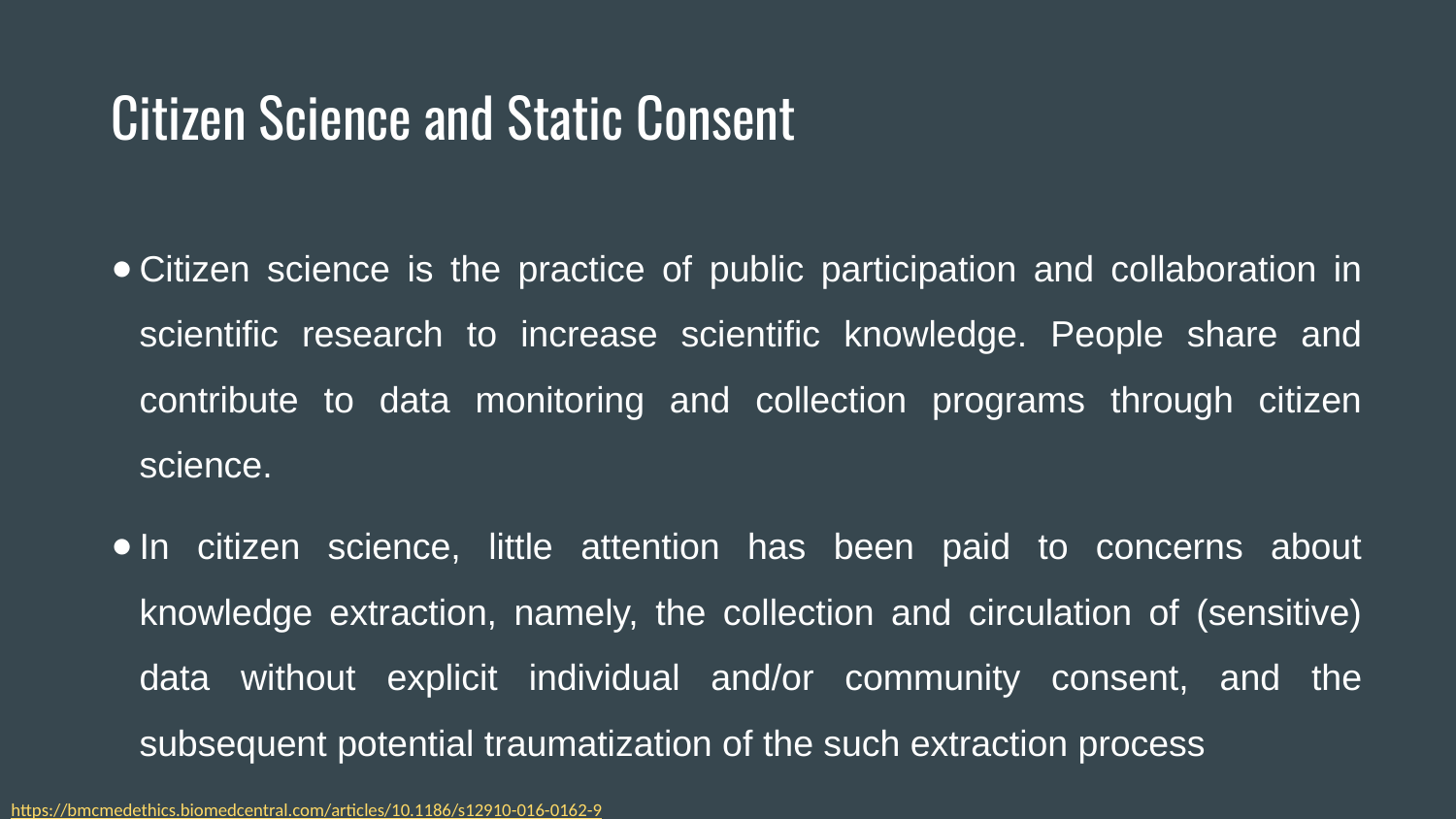

# Citizen Science and Static Consent
Citizen science is the practice of public participation and collaboration in scientific research to increase scientific knowledge. People share and contribute to data monitoring and collection programs through citizen science.
In citizen science, little attention has been paid to concerns about knowledge extraction, namely, the collection and circulation of (sensitive) data without explicit individual and/or community consent, and the subsequent potential traumatization of the such extraction process
https://bmcmedethics.biomedcentral.com/articles/10.1186/s12910-016-0162-9